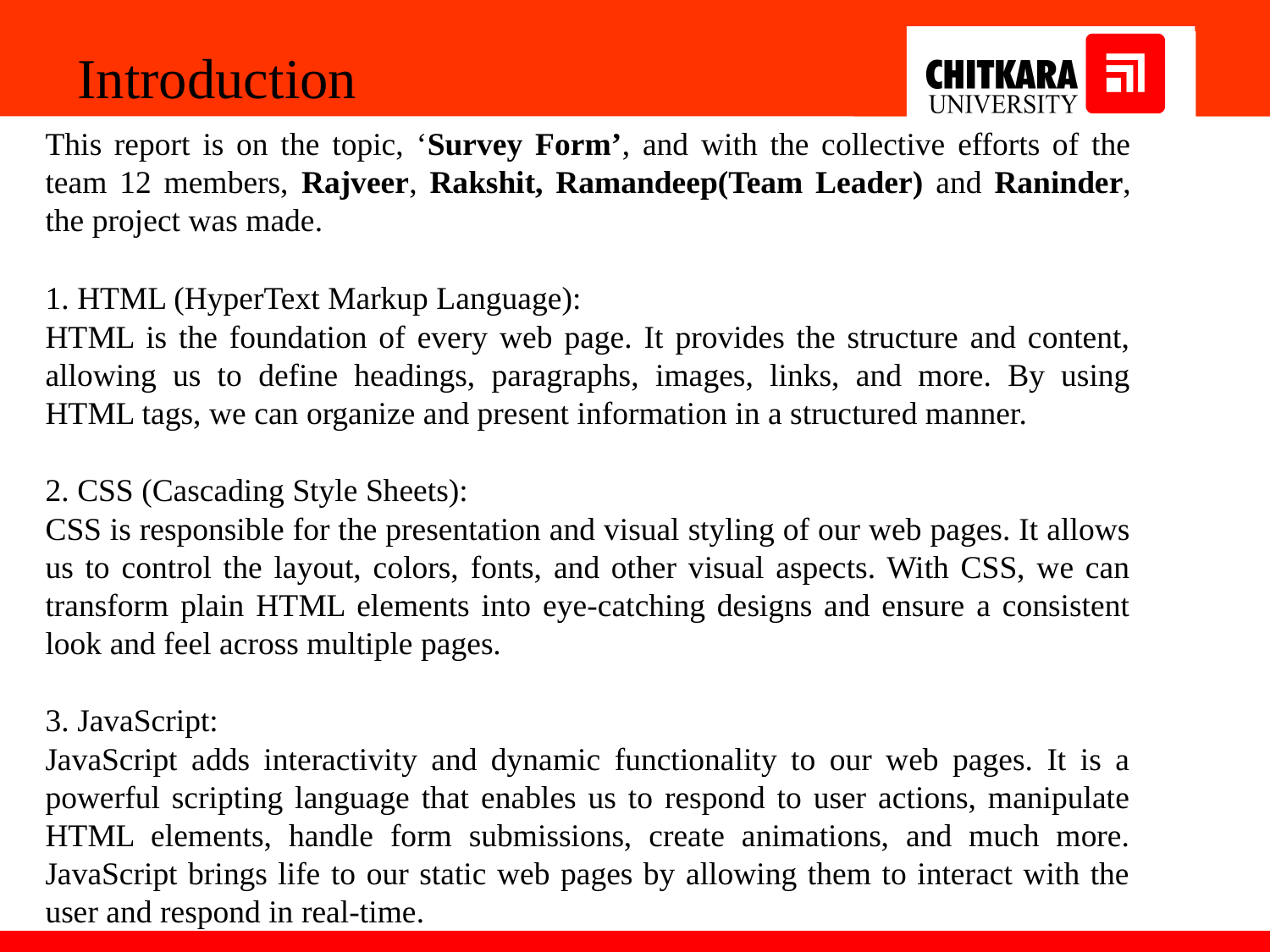

Introduction
This report is on the topic, ‘Survey Form’, and with the collective efforts of the team 12 members, Rajveer, Rakshit, Ramandeep(Team Leader) and Raninder, the project was made.

1. HTML (HyperText Markup Language):
HTML is the foundation of every web page. It provides the structure and content, allowing us to define headings, paragraphs, images, links, and more. By using HTML tags, we can organize and present information in a structured manner.

2. CSS (Cascading Style Sheets):
CSS is responsible for the presentation and visual styling of our web pages. It allows us to control the layout, colors, fonts, and other visual aspects. With CSS, we can transform plain HTML elements into eye-catching designs and ensure a consistent look and feel across multiple pages.

3. JavaScript:
JavaScript adds interactivity and dynamic functionality to our web pages. It is a powerful scripting language that enables us to respond to user actions, manipulate HTML elements, handle form submissions, create animations, and much more. JavaScript brings life to our static web pages by allowing them to interact with the user and respond in real-time.